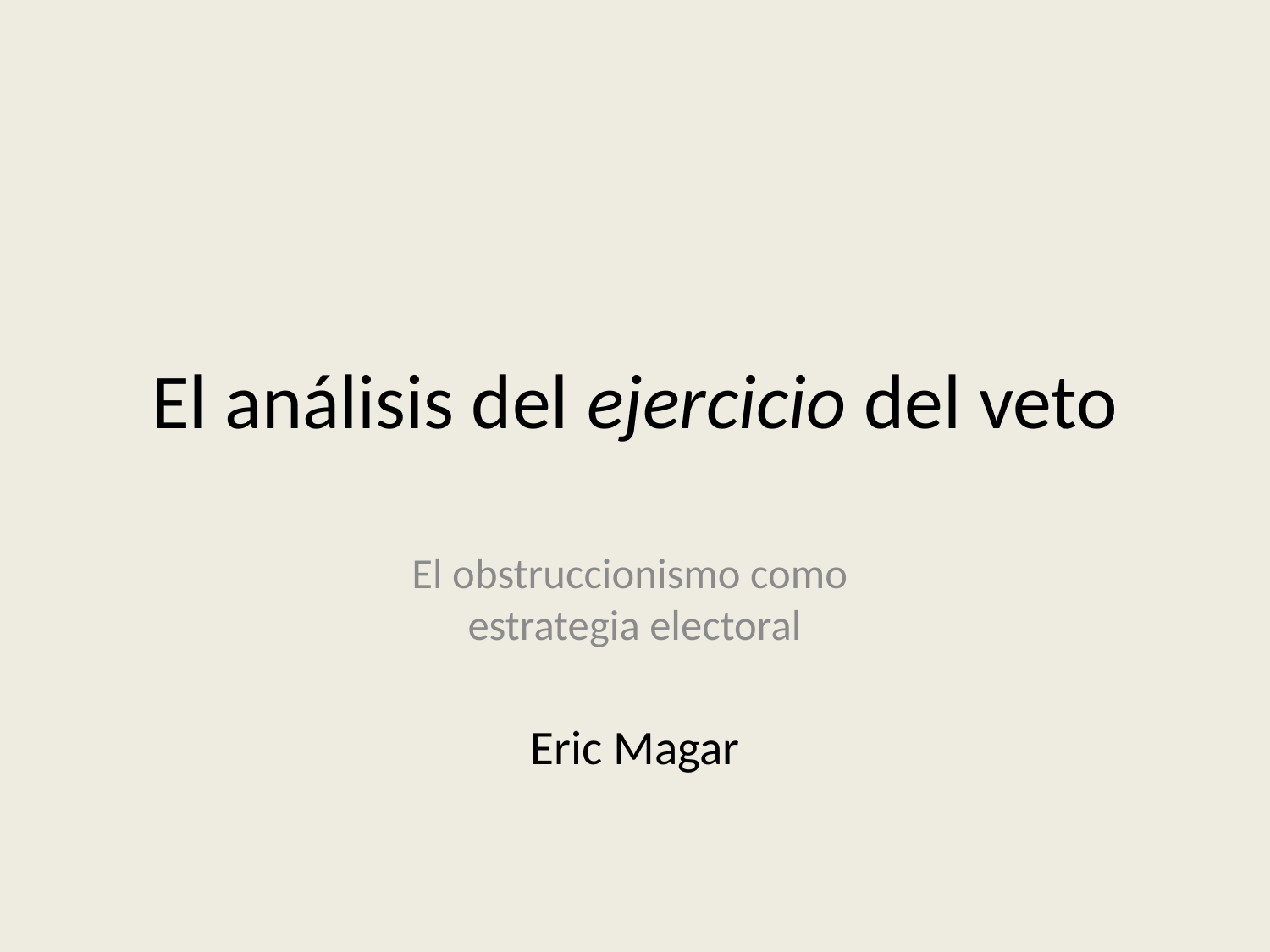

# El análisis del ejercicio del veto
El obstruccionismo como
estrategia electoral
Eric Magar